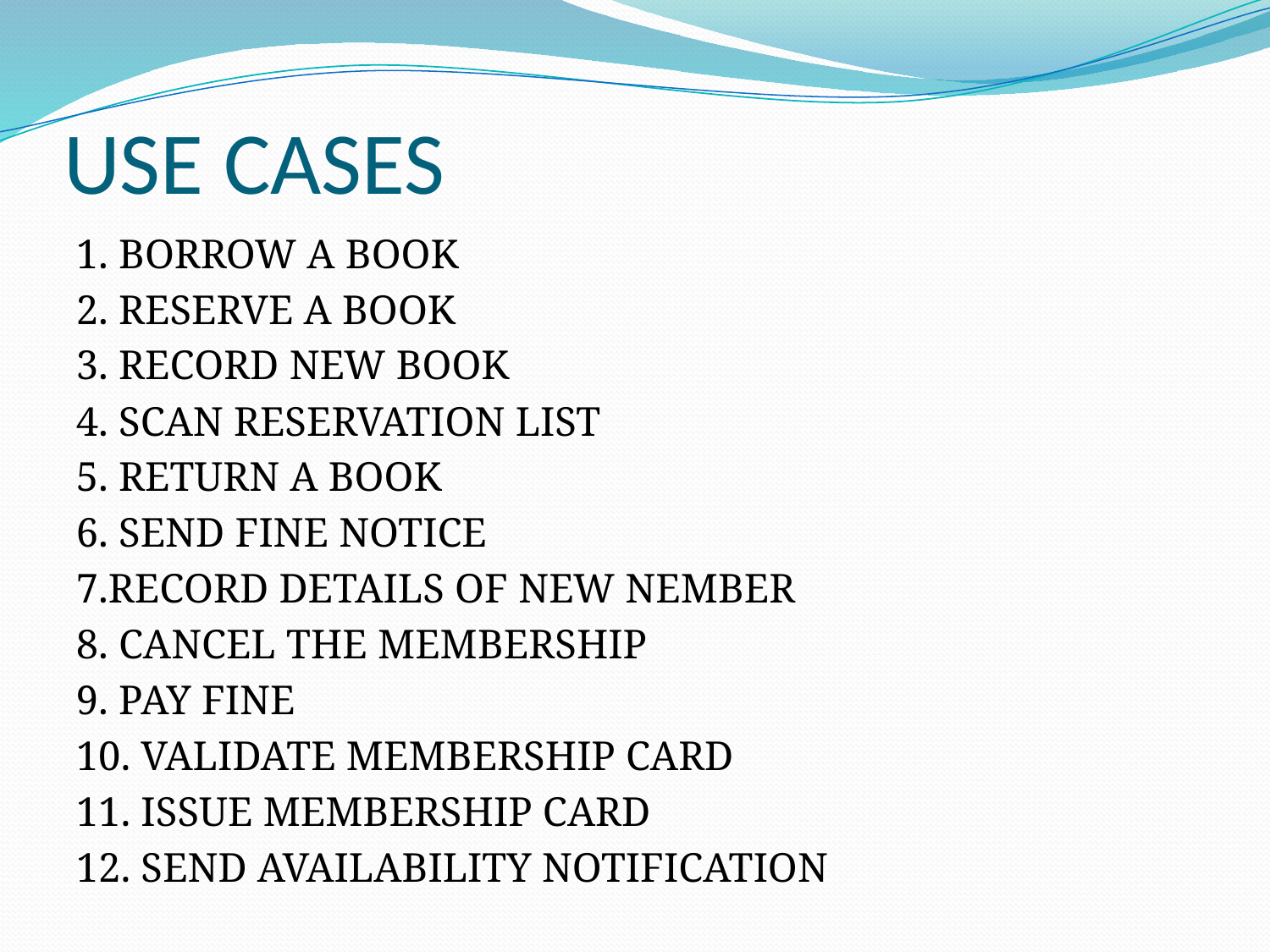

# USE CASES
1. BORROW A BOOK
2. RESERVE A BOOK
3. RECORD NEW BOOK
4. SCAN RESERVATION LIST
5. RETURN A BOOK
6. SEND FINE NOTICE
7.RECORD DETAILS OF NEW NEMBER
8. CANCEL THE MEMBERSHIP
9. PAY FINE
10. VALIDATE MEMBERSHIP CARD
11. ISSUE MEMBERSHIP CARD
12. SEND AVAILABILITY NOTIFICATION